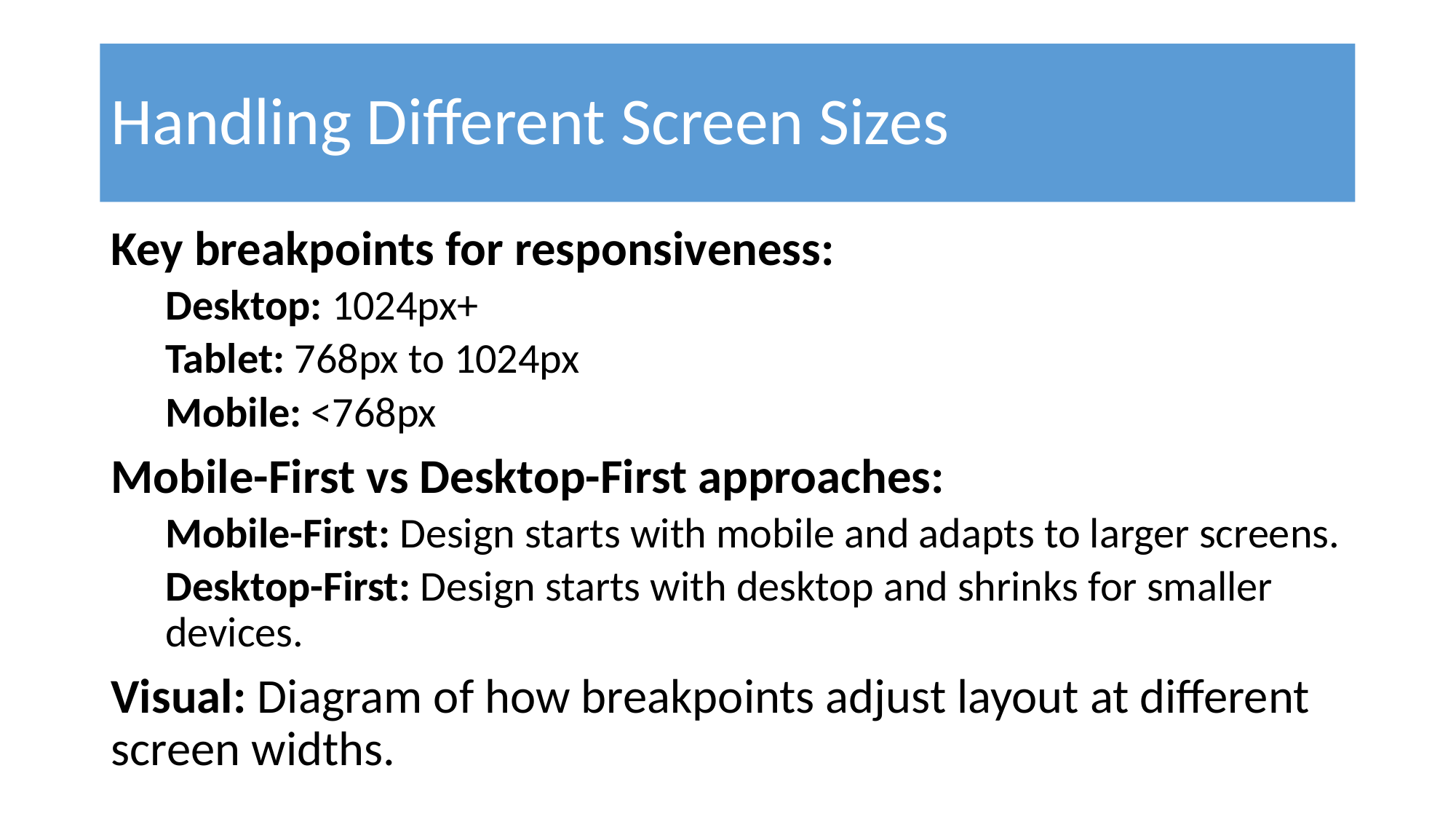

# Handling Different Screen Sizes
Key breakpoints for responsiveness:
Desktop: 1024px+
Tablet: 768px to 1024px
Mobile: <768px
Mobile-First vs Desktop-First approaches:
Mobile-First: Design starts with mobile and adapts to larger screens.
Desktop-First: Design starts with desktop and shrinks for smaller devices.
Visual: Diagram of how breakpoints adjust layout at different screen widths.